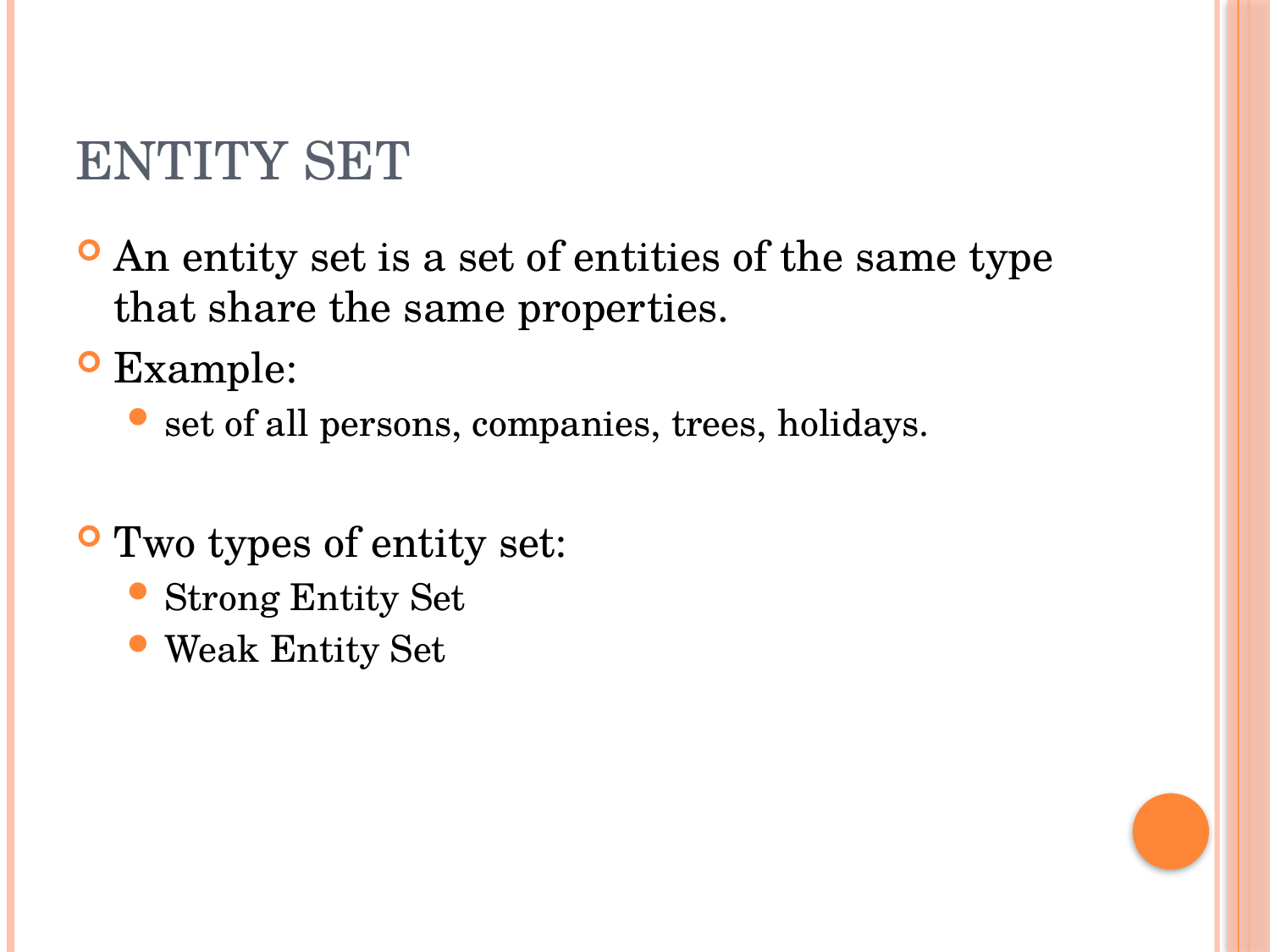

# Entity Set
An entity set is a set of entities of the same type that share the same properties.
Example:
set of all persons, companies, trees, holidays.

Two types of entity set:
Strong Entity Set
Weak Entity Set